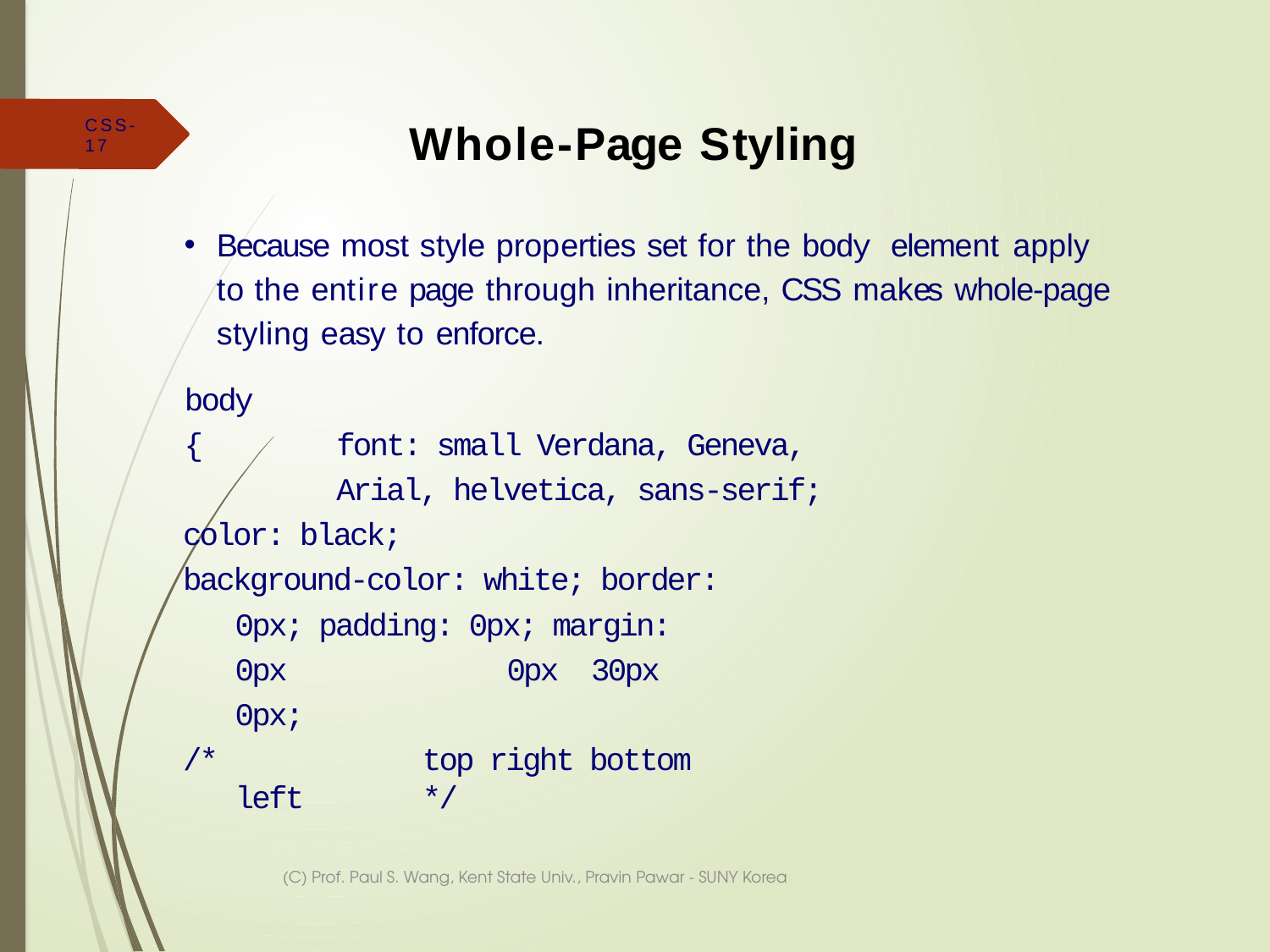

# Whole-Page Styling
CSS-17

Because most style properties set for the body element apply to the entire page through inheritance, CSS makes whole-page styling easy to enforce.

body
{	font: small Verdana, Geneva, Arial, helvetica, sans-serif;
color: black;
background-color: white; border: 0px; padding: 0px; margin: 0px	0px	30px	0px;
/*	top right bottom left	*/

(C) Prof. Paul S. Wang, Kent State Univ., Pravin Pawar - SUNY Korea